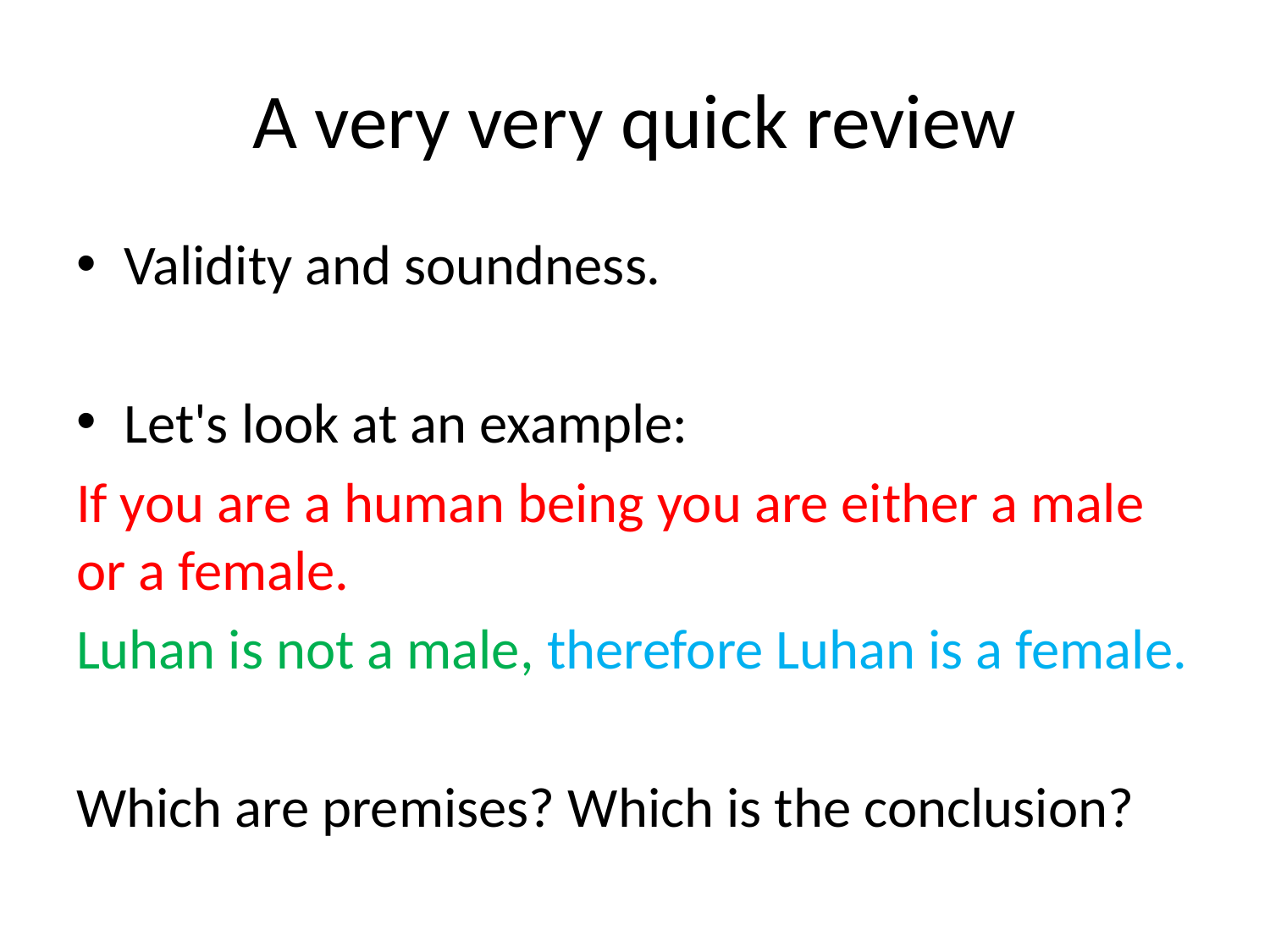

# A very very quick review
Validity and soundness.

Let's look at an example:
If you are a human being you are either a male or a female.
Luhan is not a male, therefore Luhan is a female.

Which are premises? Which is the conclusion?